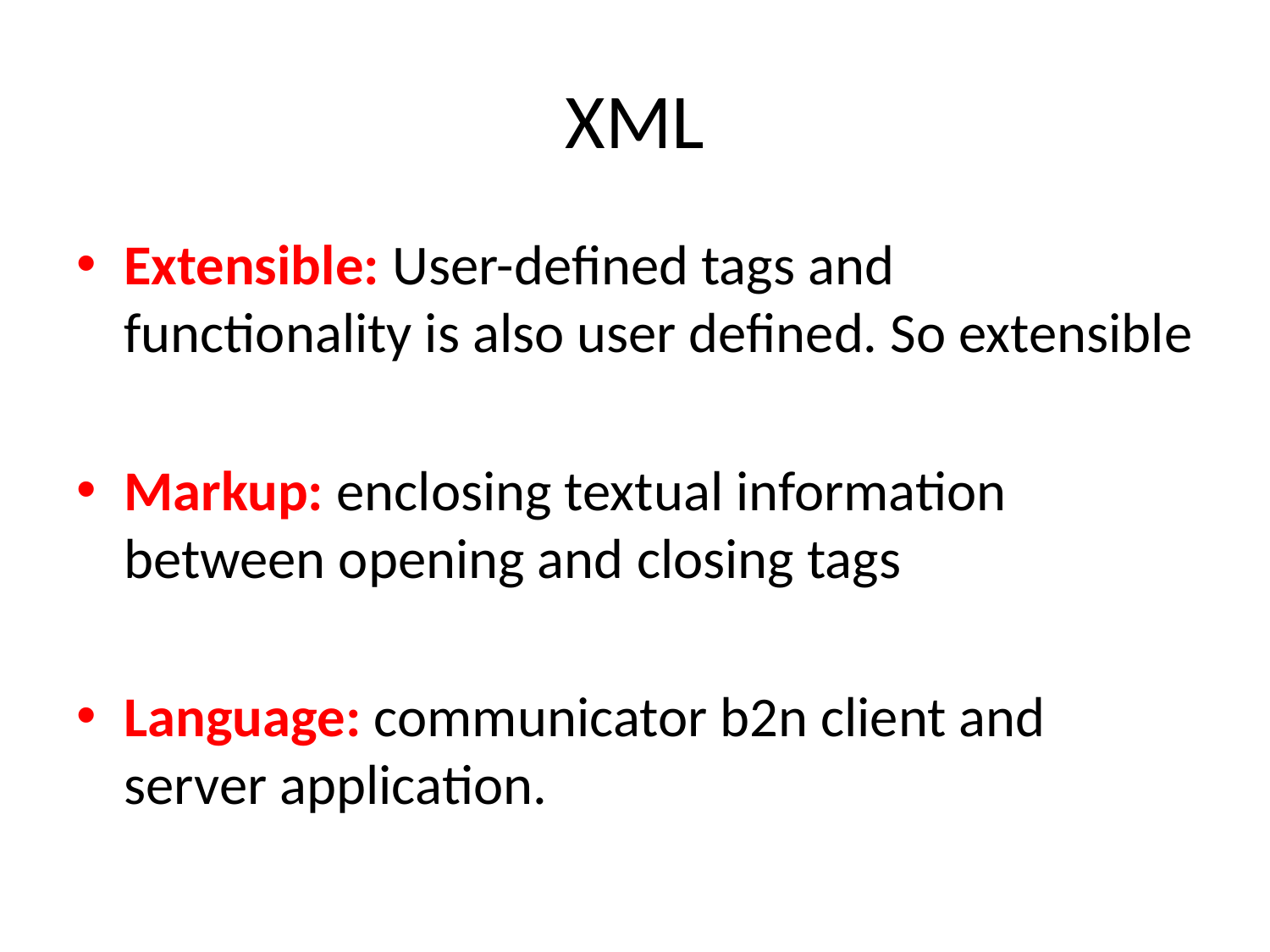

# XML
Extensible: User-defined tags and functionality is also user defined. So extensible

Markup: enclosing textual information between opening and closing tags

Language: communicator b2n client and server application.